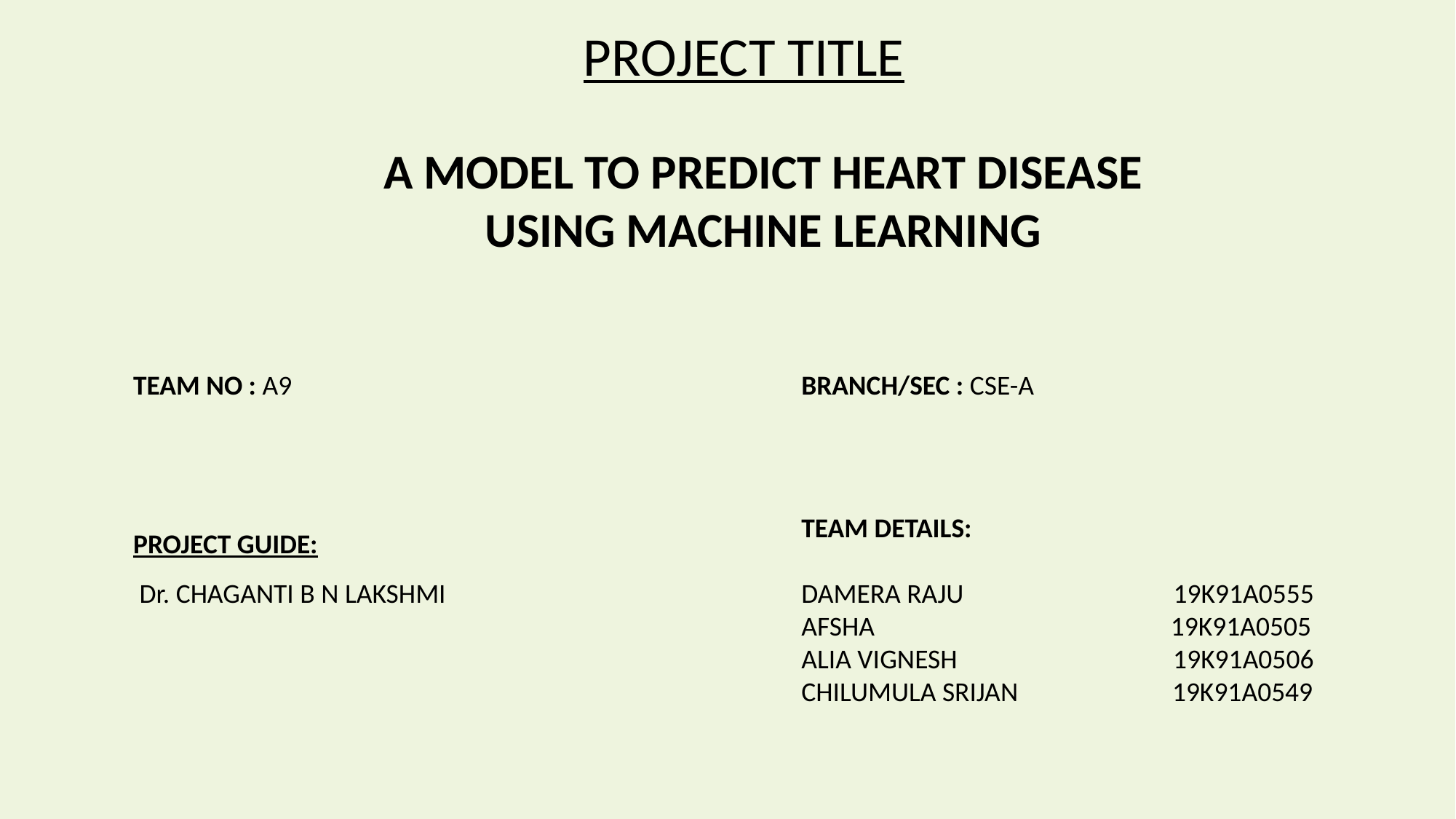

PROJECT TITLE
A MODEL TO PREDICT HEART DISEASE USING MACHINE LEARNING
TEAM NO : A9
BRANCH/SEC : CSE-A
PROJECT GUIDE:
 Dr. CHAGANTI B N LAKSHMI
TEAM DETAILS:

DAMERA RAJU                                  19K91A0555
AFSHA                                                19K91A0505
ALIA VIGNESH                                   19K91A0506
CHILUMULA SRIJAN                         19K91A0549